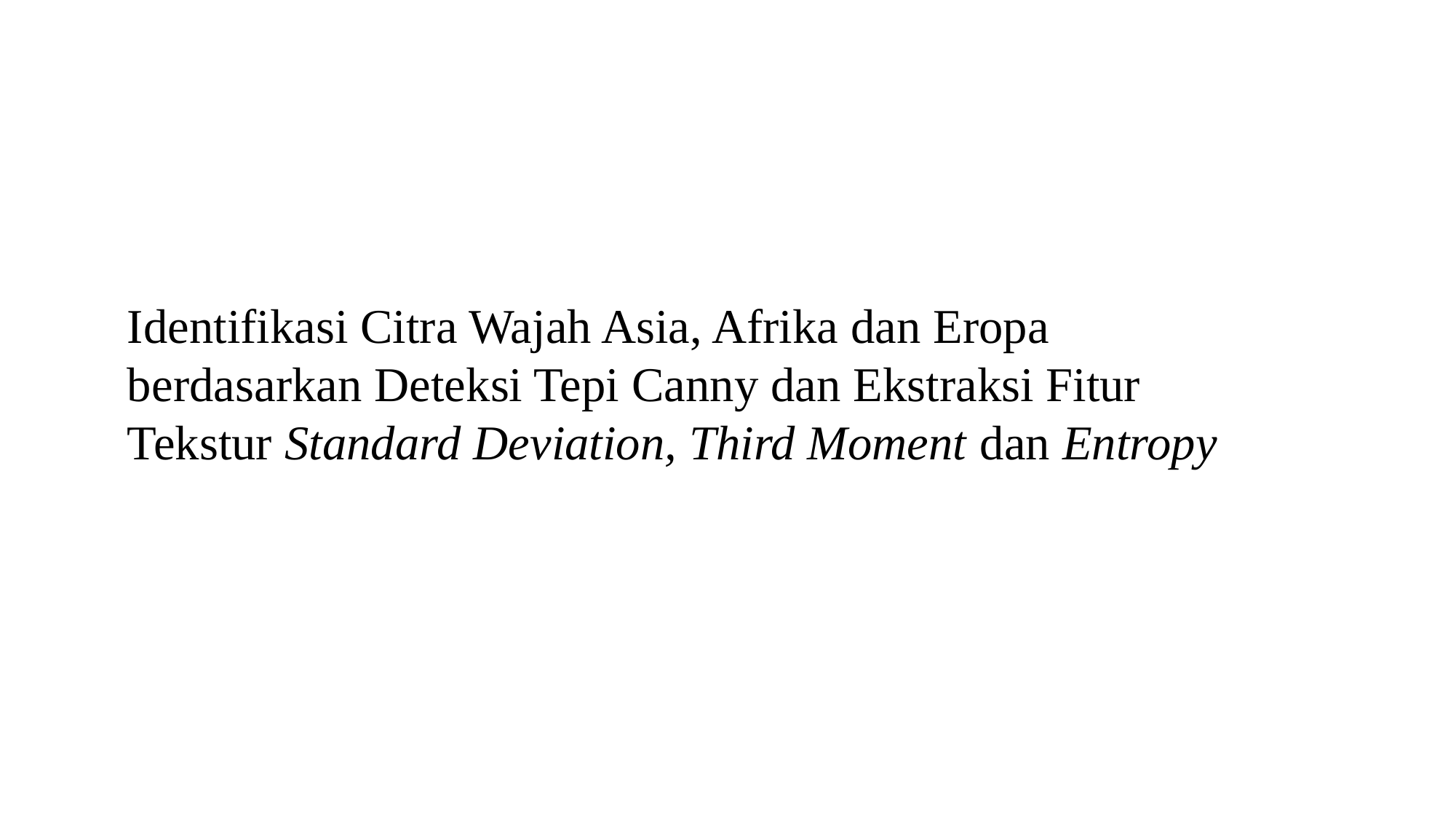

# Identifikasi Citra Wajah Asia, Afrika dan Eropa berdasarkan Deteksi Tepi Canny dan Ekstraksi Fitur Tekstur Standard Deviation, Third Moment dan Entropy